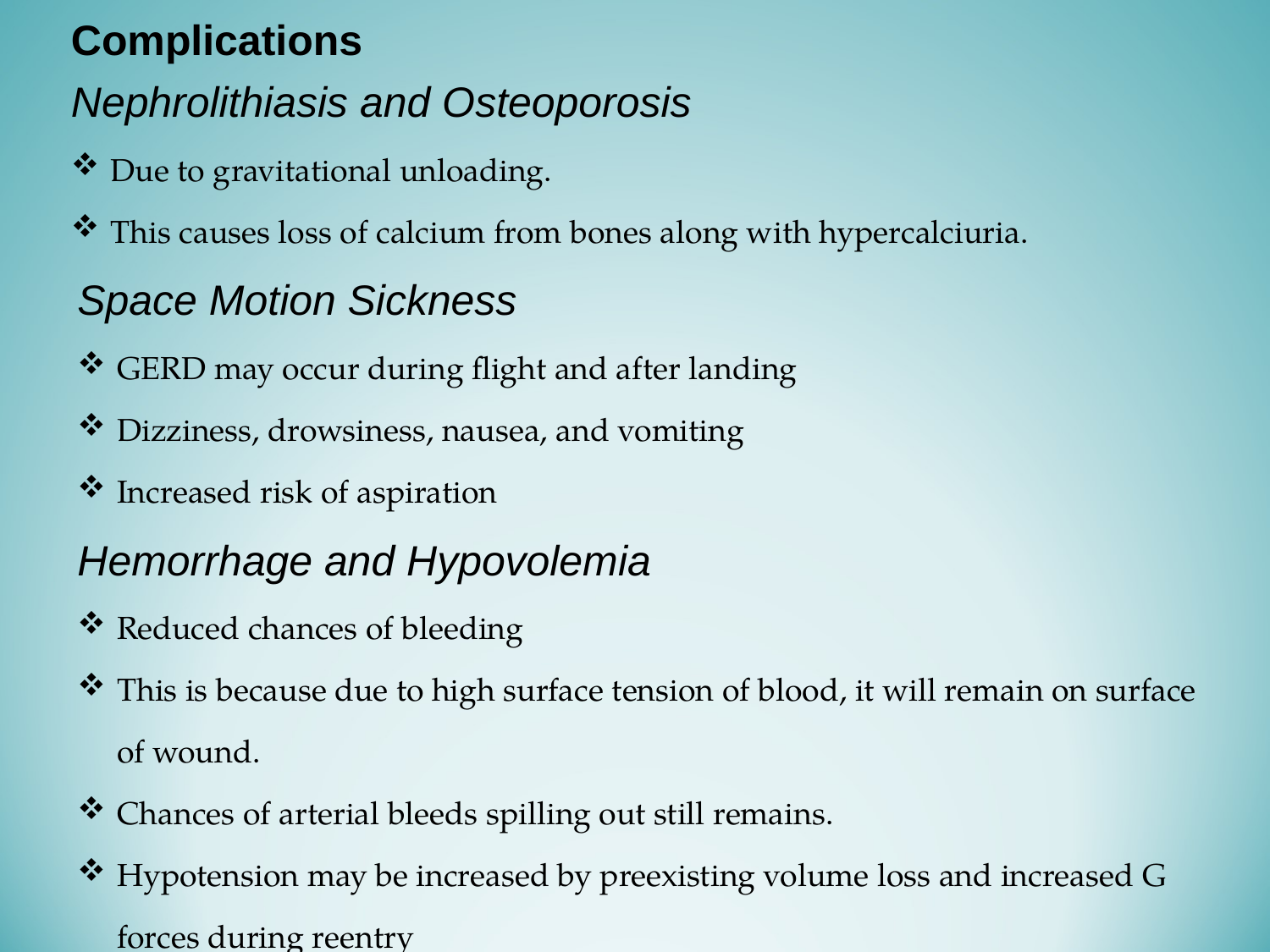

Complications
Nephrolithiasis and Osteoporosis
Due to gravitational unloading.
This causes loss of calcium from bones along with hypercalciuria.
Space Motion Sickness
GERD may occur during flight and after landing
Dizziness, drowsiness, nausea, and vomiting
Increased risk of aspiration
Hemorrhage and Hypovolemia
Reduced chances of bleeding
This is because due to high surface tension of blood, it will remain on surface of wound.
Chances of arterial bleeds spilling out still remains.
Hypotension may be increased by preexisting volume loss and increased G forces during reentry